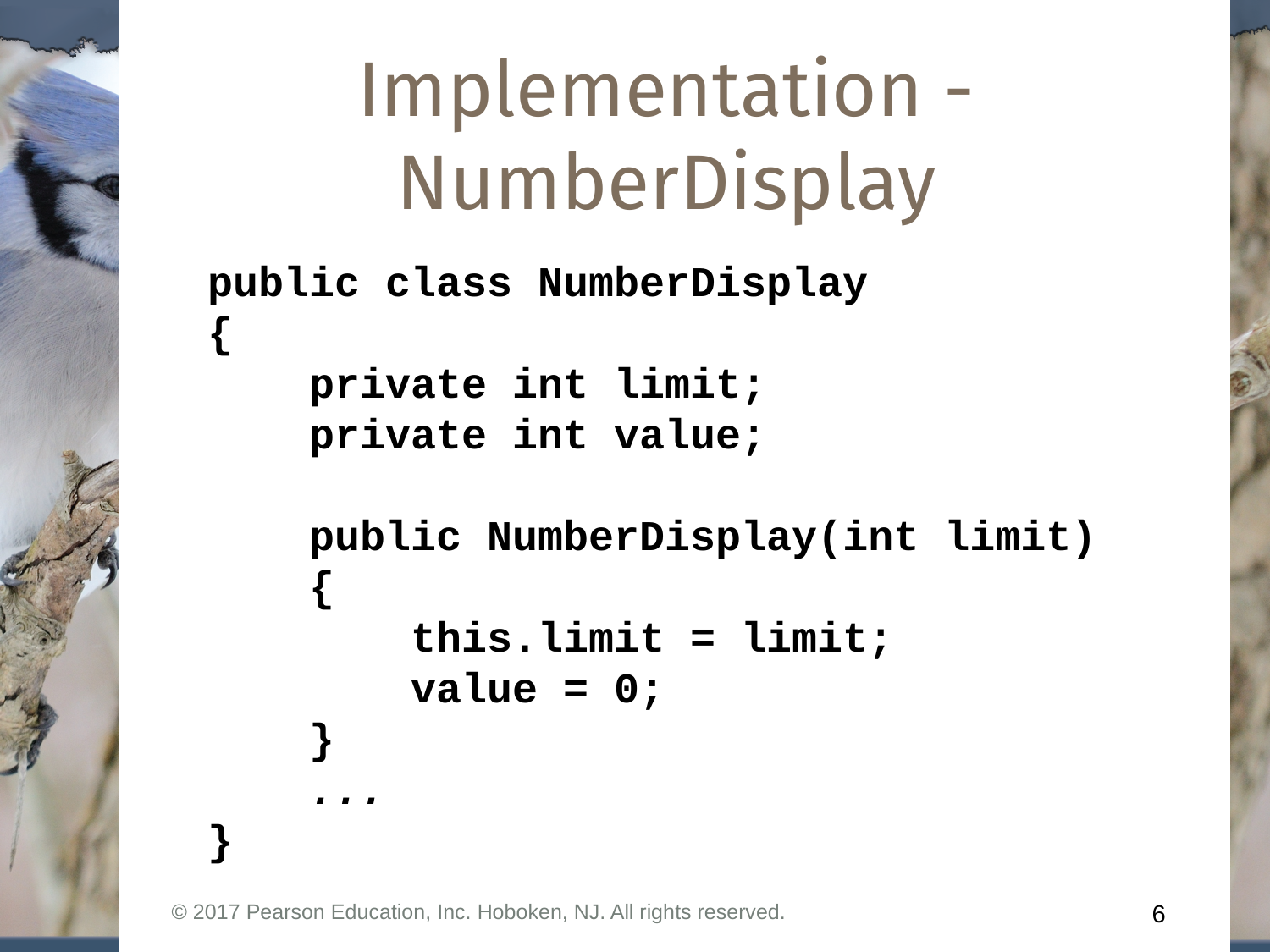

# Implementation - NumberDisplay
public class NumberDisplay
{
    private int limit;
    private int value;

    public NumberDisplay(int limit)
    {
        this.limit = limit;
        value = 0;
    }
    ...
}
© 2017 Pearson Education, Inc. Hoboken, NJ. All rights reserved.